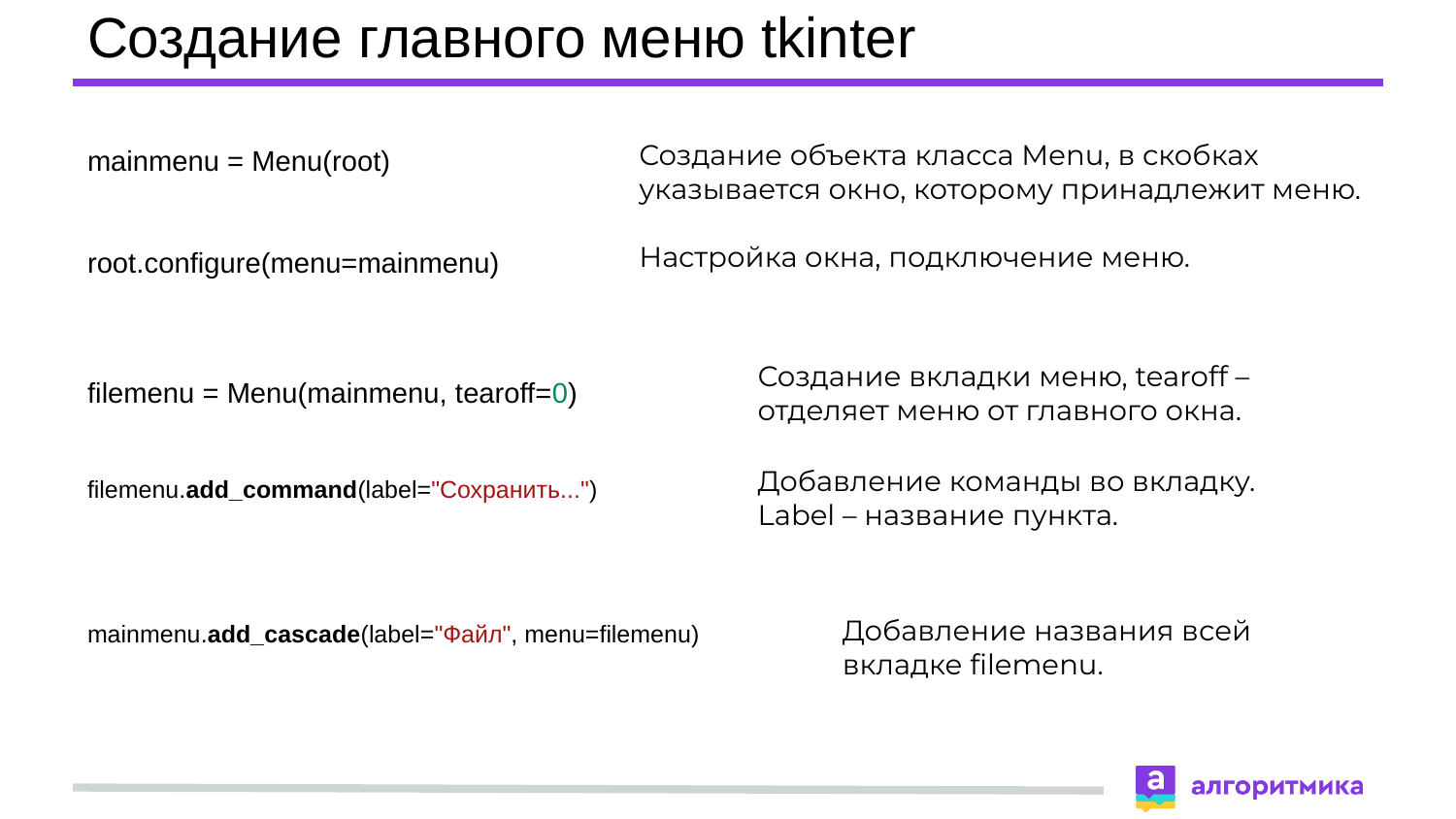

# Создание главного меню tkinter
mainmenu = Menu(root)

root.configure(menu=mainmenu)
Создание объекта класса Menu, в скобках указывается окно, которому принадлежит меню.

Настройка окна, подключение меню.
filemenu = Menu(mainmenu, tearoff=0)

filemenu.add_command(label="Сохранить...")
Создание вкладки меню, tearoff – отделяет меню от главного окна.

Добавление команды во вкладку. Label – название пункта.
Добавление названия всей вкладке filemenu.
mainmenu.add_cascade(label="Файл", menu=filemenu)